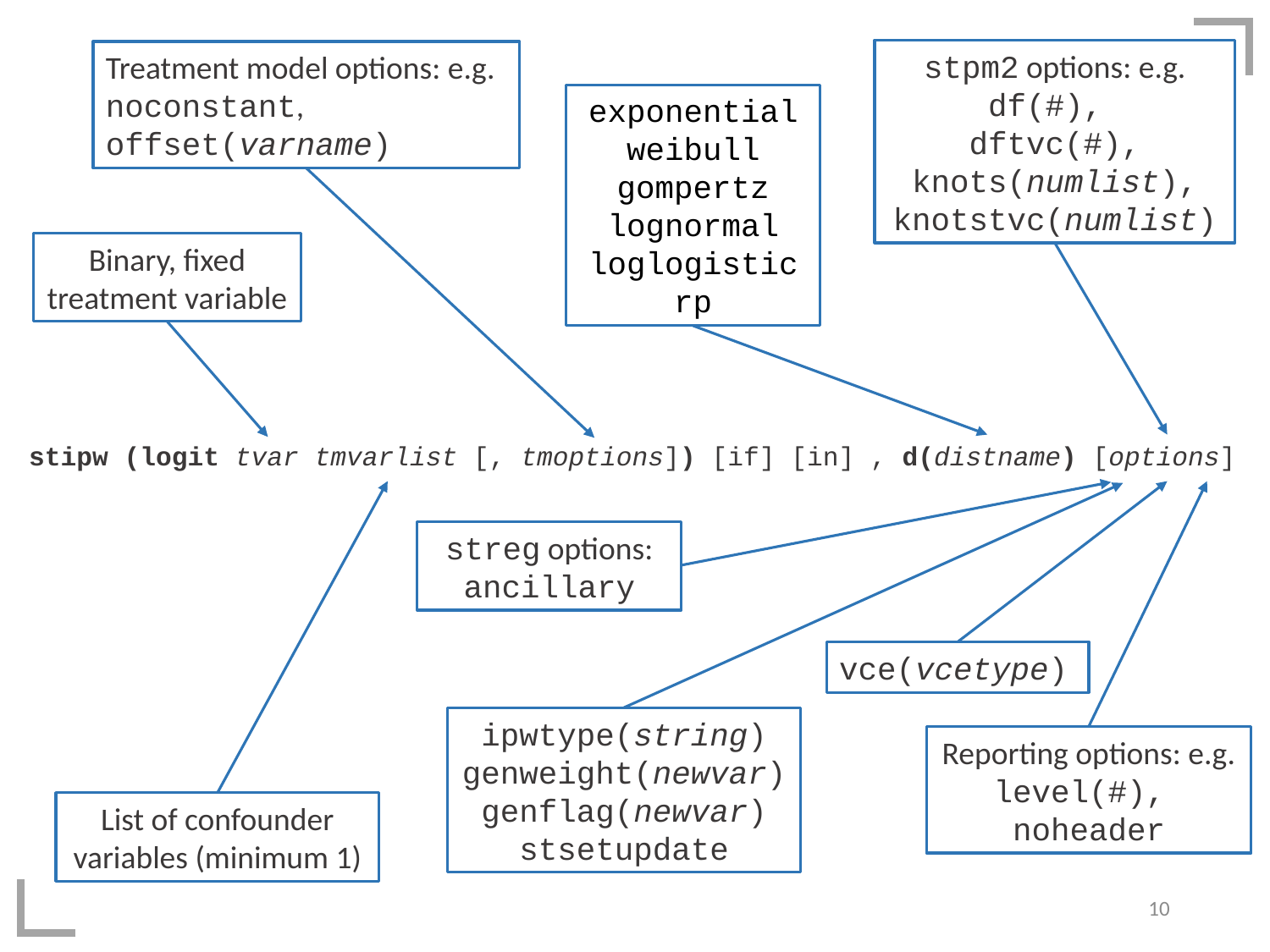

stpm2 options: e.g. df(#),
dftvc(#), knots(numlist), knotstvc(numlist)
Treatment model options: e.g. noconstant,
offset(varname)
exponential
weibull
gompertz
lognormal
loglogistic
rp
Binary, fixed treatment variable
stipw (logit tvar tmvarlist [, tmoptions]) [if] [in] , d(distname) [options]
streg options: ancillary
vce(vcetype)
ipwtype(string)
genweight(newvar)
genflag(newvar)
stsetupdate
Reporting options: e.g. level(#),
noheader
List of confounder variables (minimum 1)
10